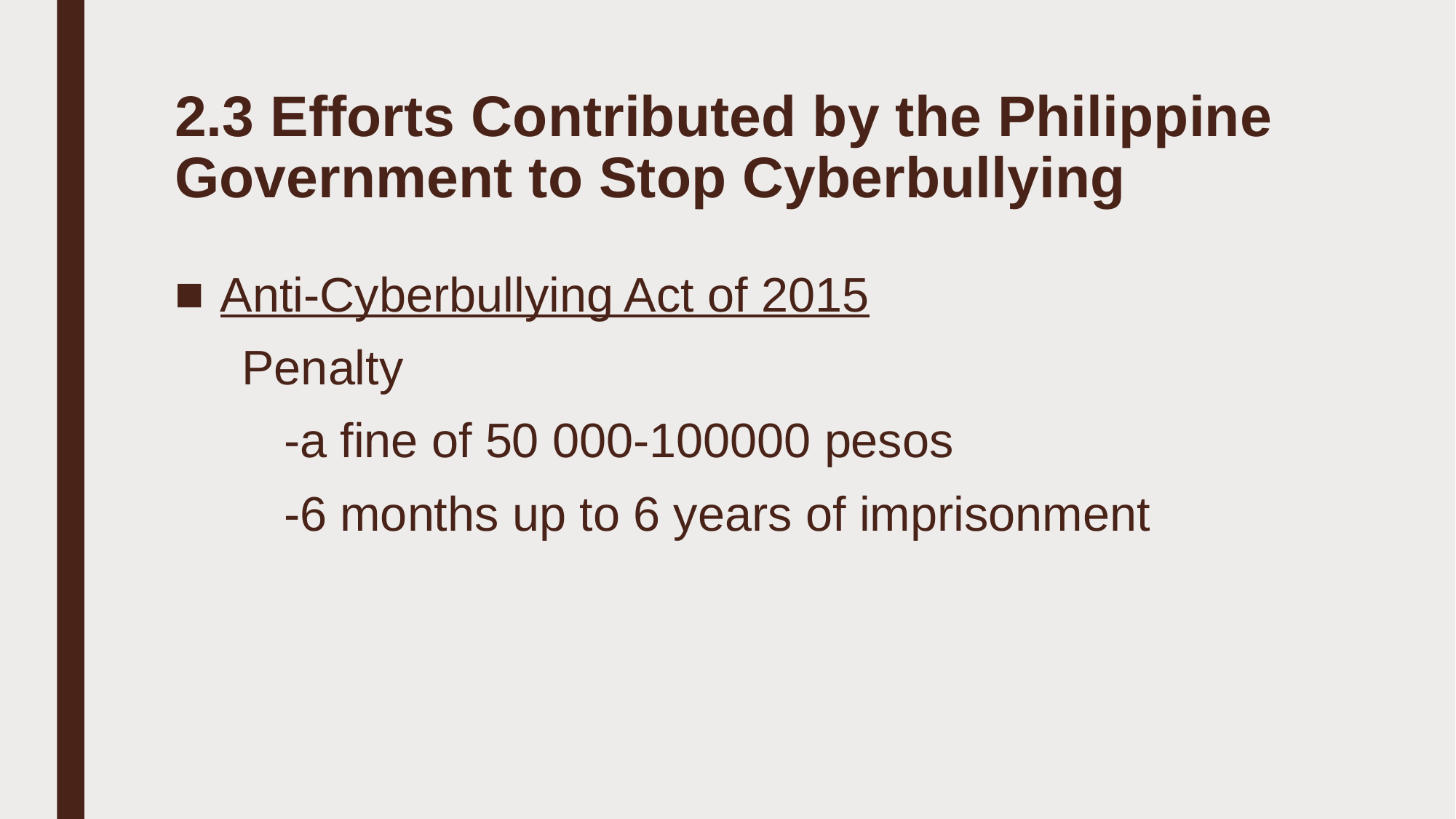

# 2.3 Efforts Contributed by the Philippine Government to Stop Cyberbullying
Anti-Cyberbullying Act of 2015
     Penalty
	-a fine of 50 000-100000 pesos
	-6 months up to 6 years of imprisonment